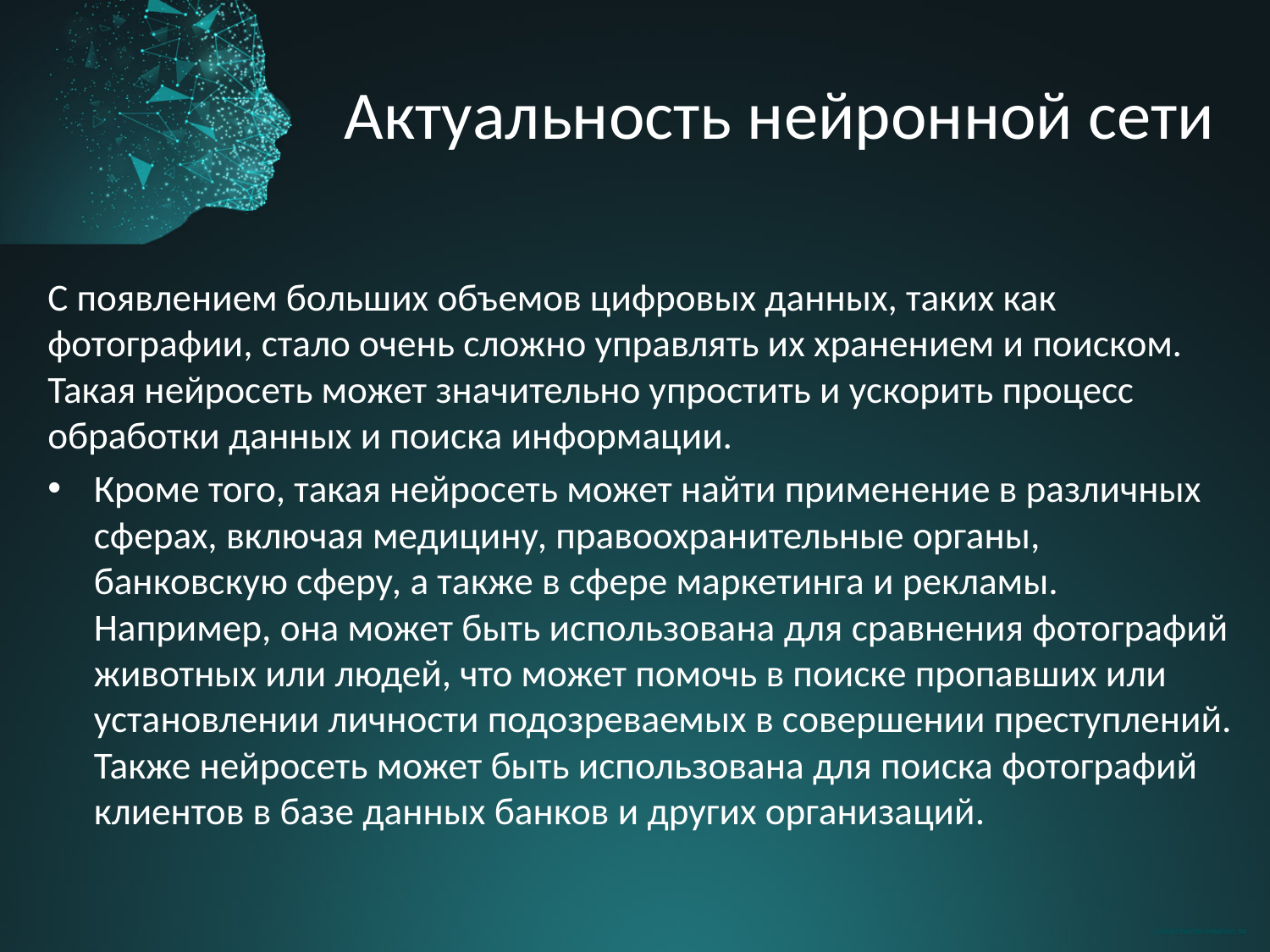

# Актуальность нейронной сети
С появлением больших объемов цифровых данных, таких как фотографии, стало очень сложно управлять их хранением и поиском. Такая нейросеть может значительно упростить и ускорить процесс обработки данных и поиска информации.
Кроме того, такая нейросеть может найти применение в различных сферах, включая медицину, правоохранительные органы, банковскую сферу, а также в сфере маркетинга и рекламы. Например, она может быть использована для сравнения фотографий животных или людей, что может помочь в поиске пропавших или установлении личности подозреваемых в совершении преступлений. Также нейросеть может быть использована для поиска фотографий клиентов в базе данных банков и других организаций.